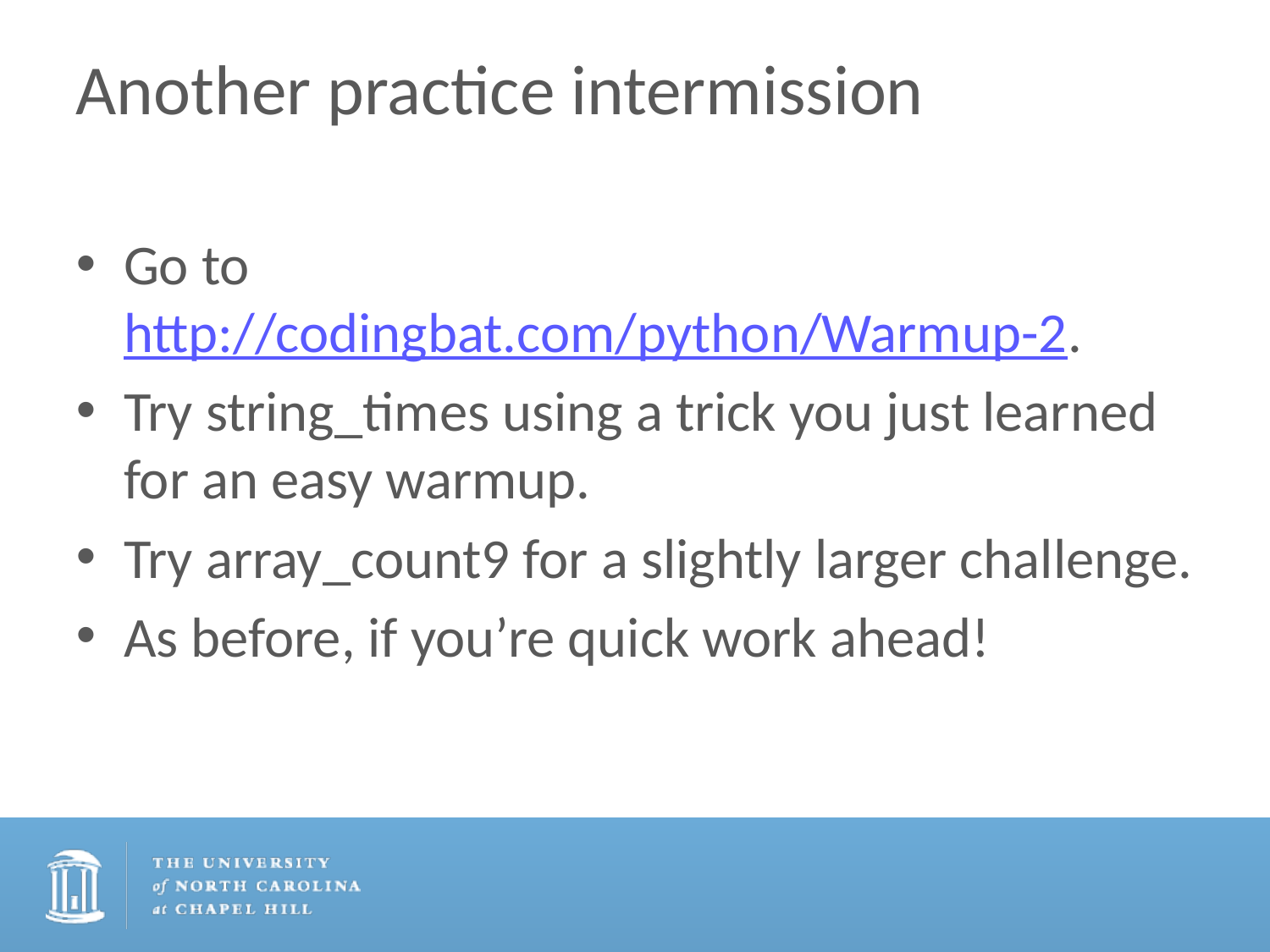

# Another practice intermission
Go to http://codingbat.com/python/Warmup-2.
Try string_times using a trick you just learned for an easy warmup.
Try array_count9 for a slightly larger challenge.
As before, if you’re quick work ahead!